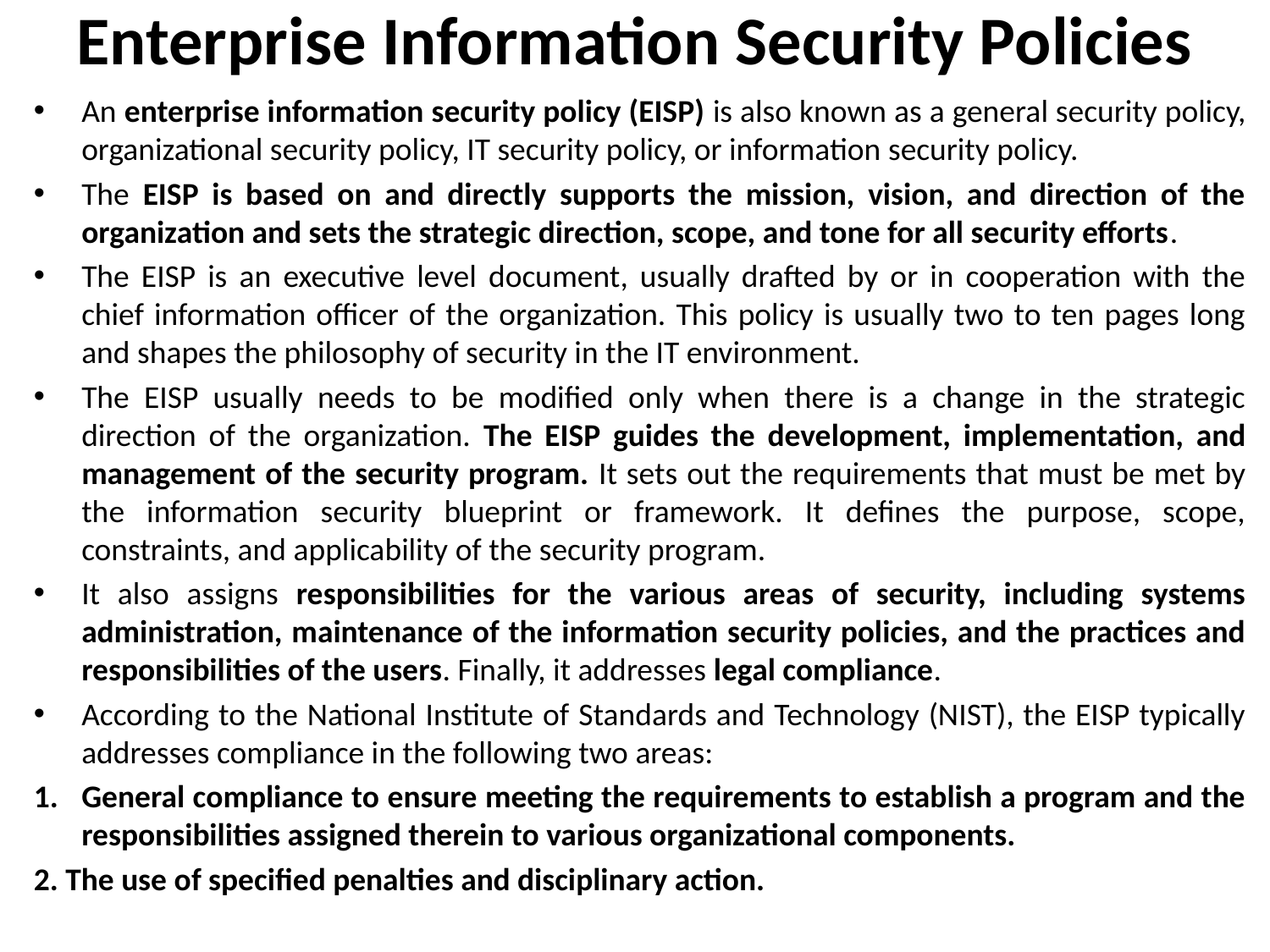

# Enterprise Information Security Policies
An enterprise information security policy (EISP) is also known as a general security policy,
organizational security policy, IT security policy, or information security policy.
The EISP is based on and directly supports the mission, vision, and direction of the organization and sets the strategic direction, scope, and tone for all security efforts.
The EISP is an executive level document, usually drafted by or in cooperation with the chief information officer of the organization. This policy is usually two to ten pages long and shapes the philosophy of security in the IT environment.
The EISP usually needs to be modified only when there is a change in the strategic direction of the organization. The EISP guides the development, implementation, and management of the security program. It sets out the requirements that must be met by the information security blueprint or framework. It defines the purpose, scope, constraints, and applicability of the security program.
It also assigns responsibilities for the various areas of security, including systems administration, maintenance of the information security policies, and the practices and responsibilities of the users. Finally, it addresses legal compliance.
According to the National Institute of Standards and Technology (NIST), the EISP typically addresses compliance in the following two areas:
General compliance to ensure meeting the requirements to establish a program and the responsibilities assigned therein to various organizational components.
2. The use of specified penalties and disciplinary action.